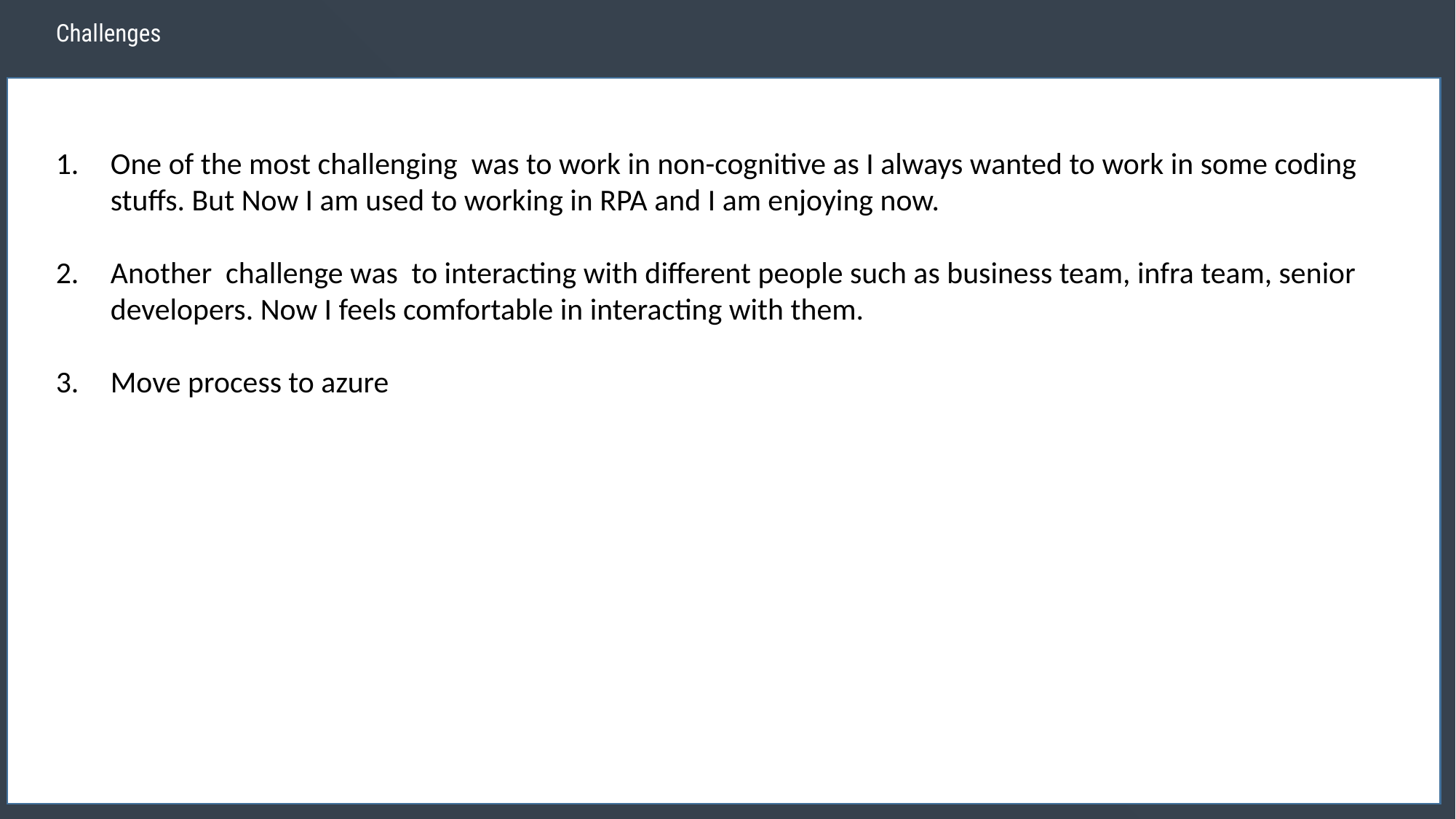

Challenges

One of the most challenging  was to work in non-cognitive as I always wanted to work in some coding stuffs. But Now I am used to working in RPA and I am enjoying now.

Another  challenge was  to interacting with different people such as business team, infra team, senior developers. Now I feels comfortable in interacting with them.

Move process to azure